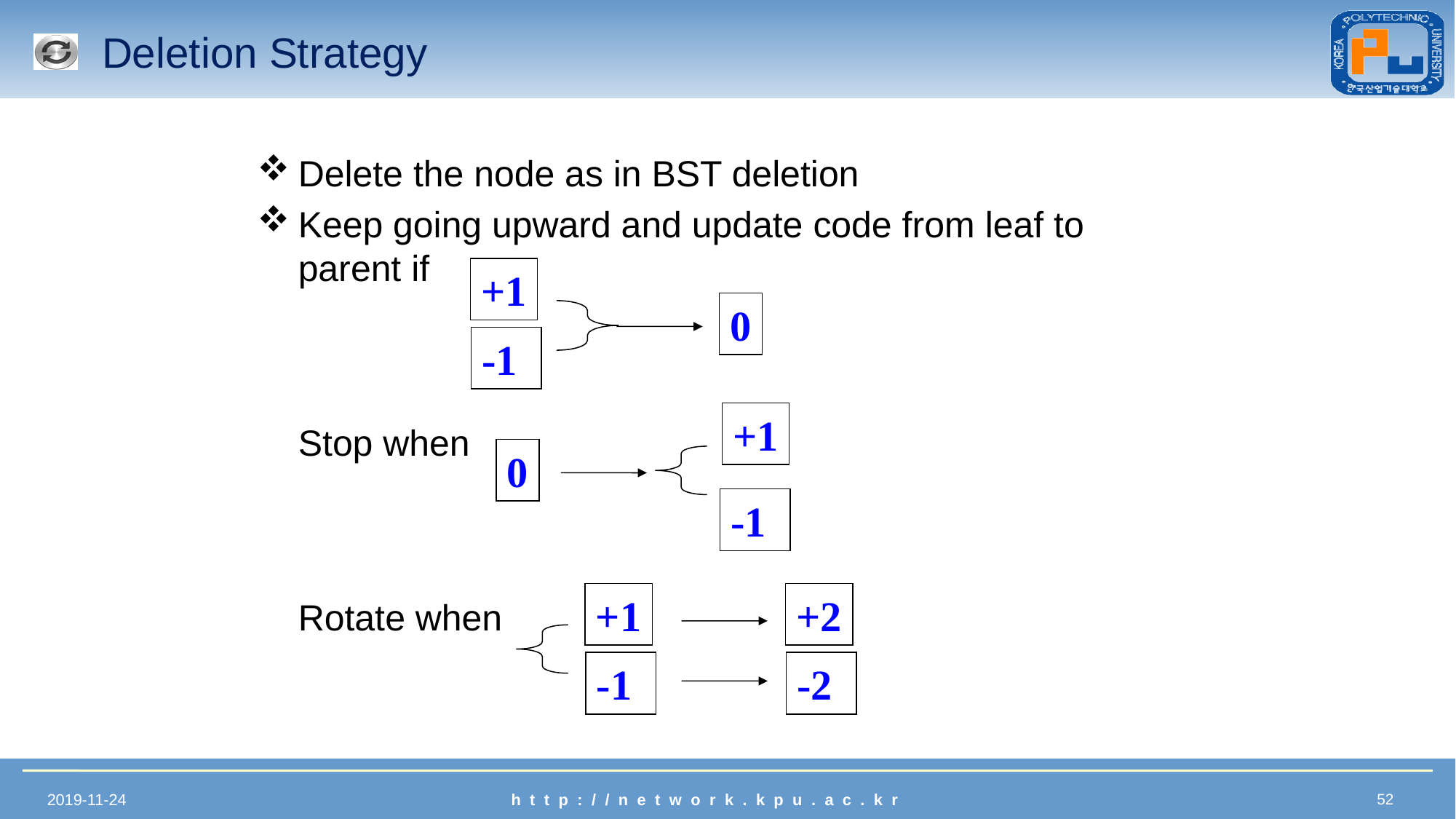

# Deletion Strategy
Delete the node as in BST deletion
Keep going upward and update code from leaf to
parent if
Stop when
Rotate when
+1
0

-1
+1
0

-1
+1
+2

-1
-2